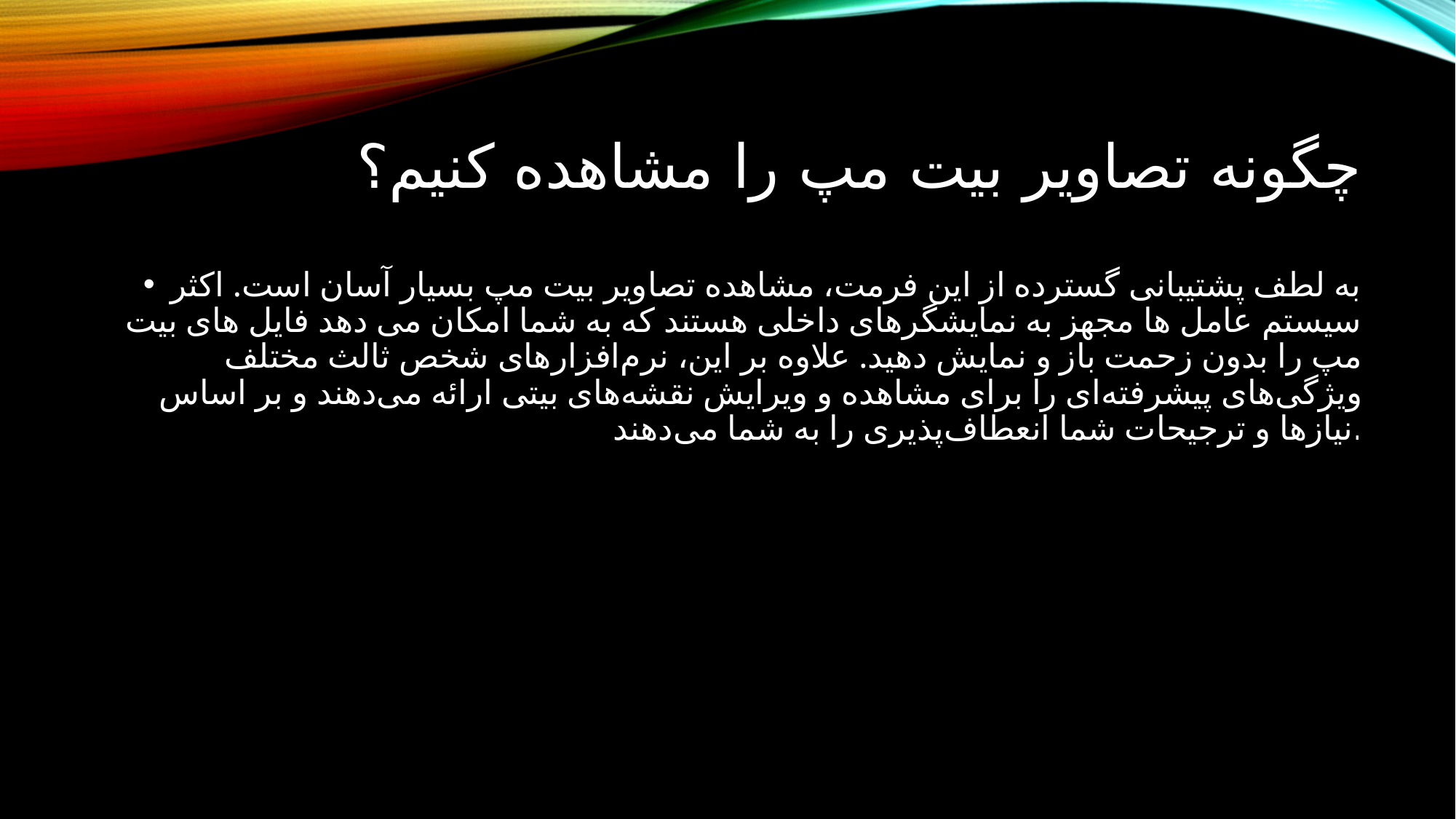

# چگونه تصاویر بیت مپ را مشاهده کنیم؟
به لطف پشتیبانی گسترده از این فرمت، مشاهده تصاویر بیت مپ بسیار آسان است. اکثر سیستم عامل ها مجهز به نمایشگرهای داخلی هستند که به شما امکان می دهد فایل های بیت مپ را بدون زحمت باز و نمایش دهید. علاوه بر این، نرم‌افزارهای شخص ثالث مختلف ویژگی‌های پیشرفته‌ای را برای مشاهده و ویرایش نقشه‌های بیتی ارائه می‌دهند و بر اساس نیازها و ترجیحات شما انعطاف‌پذیری را به شما می‌دهند.